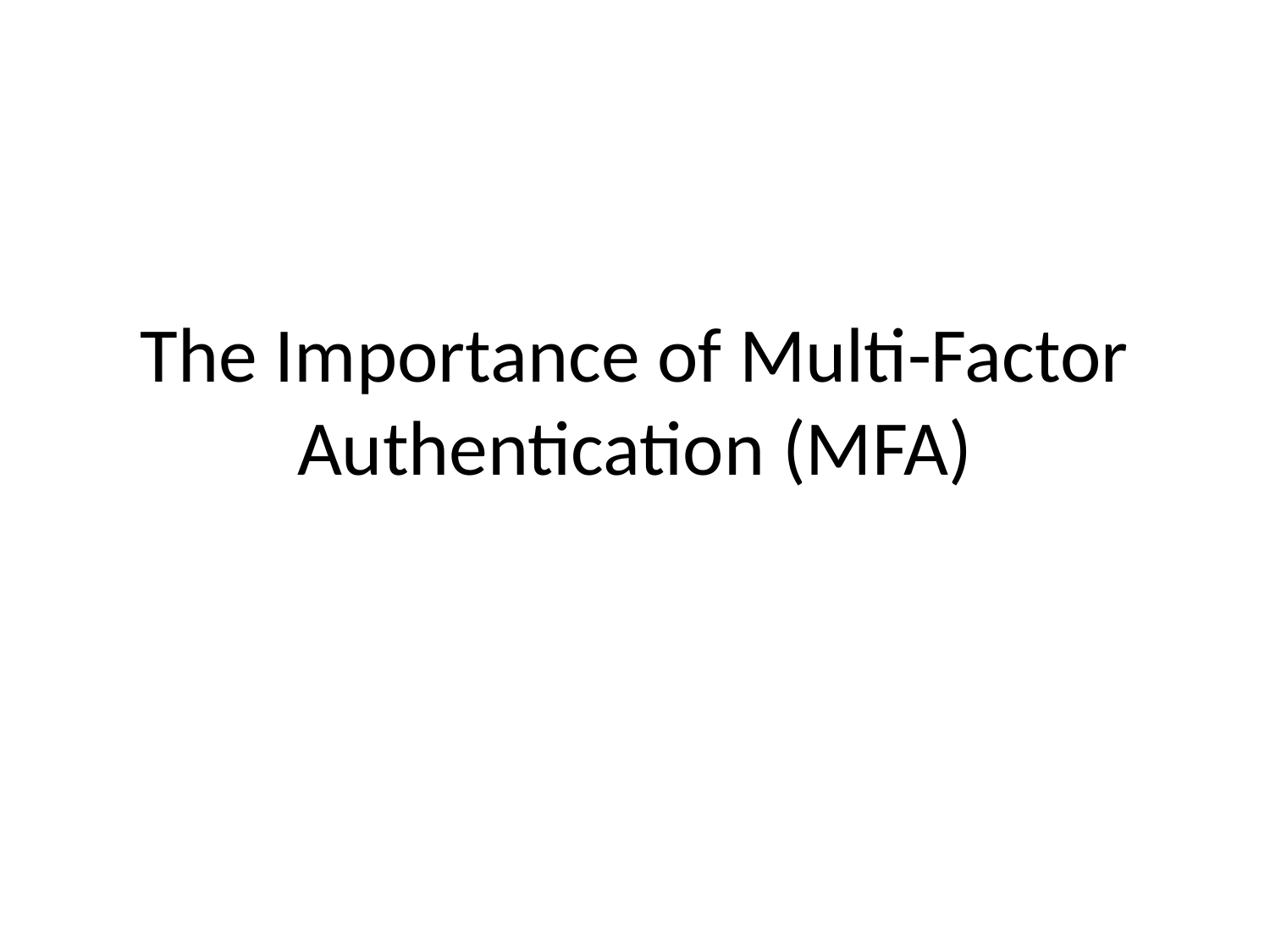

# The Importance of Multi-Factor Authentication (MFA)